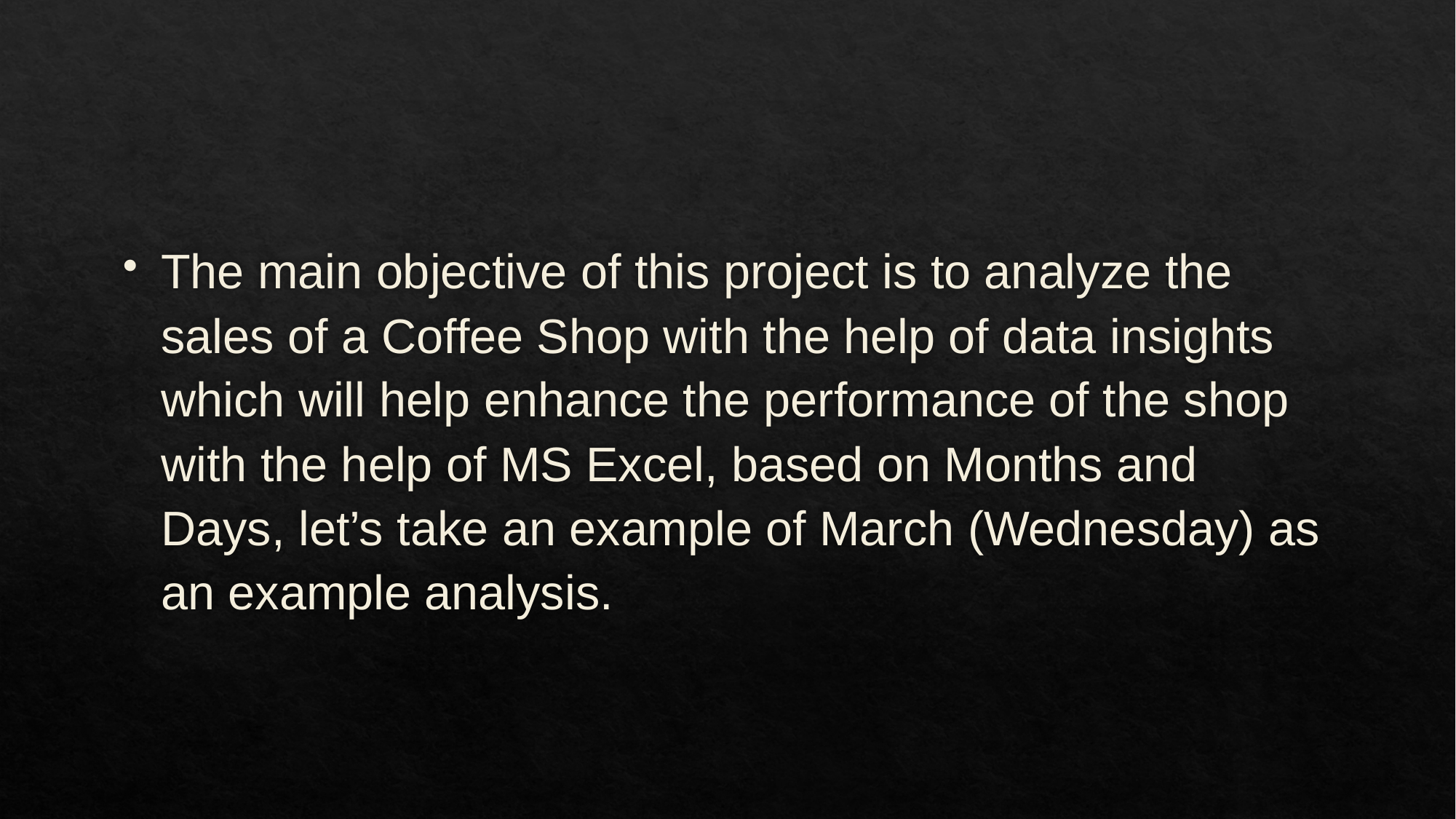

The main objective of this project is to analyze the sales of a Coffee Shop with the help of data insights which will help enhance the performance of the shop with the help of MS Excel, based on Months and Days, let’s take an example of March (Wednesday) as an example analysis.